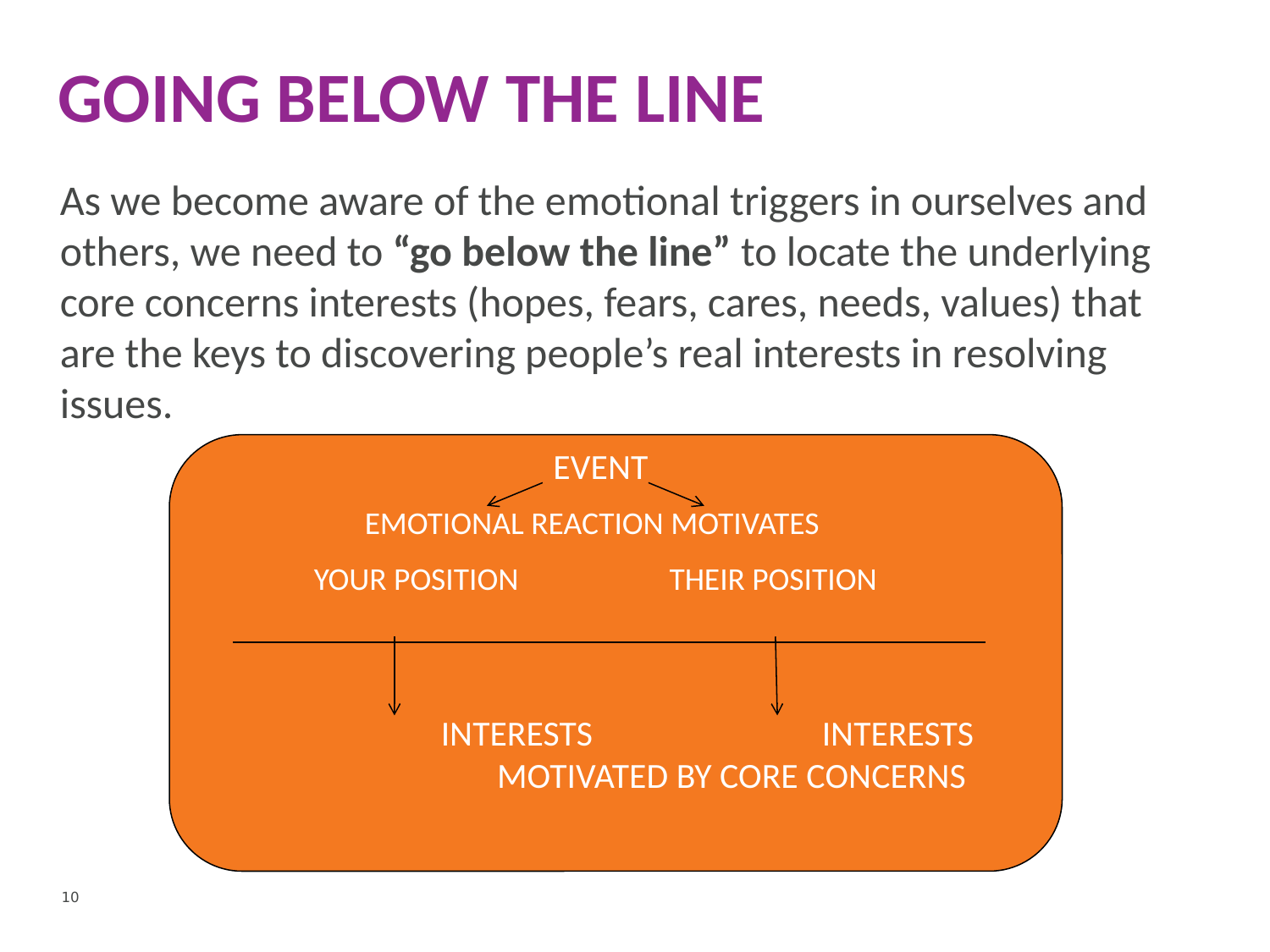

# Going below the line
As we become aware of the emotional triggers in ourselves and others, we need to “go below the line” to locate the underlying core concerns interests (hopes, fears, cares, needs, values) that are the keys to discovering people’s real interests in resolving issues.
EVENT			              EVENT
                              EMOTIONAL REACTION MOTIVATES
		YOUR POSITION                     THEIR POSITION 				    																						                          		INTERESTS		INTERESTS				       MOTIVATED BY CORE CONCERNS

10